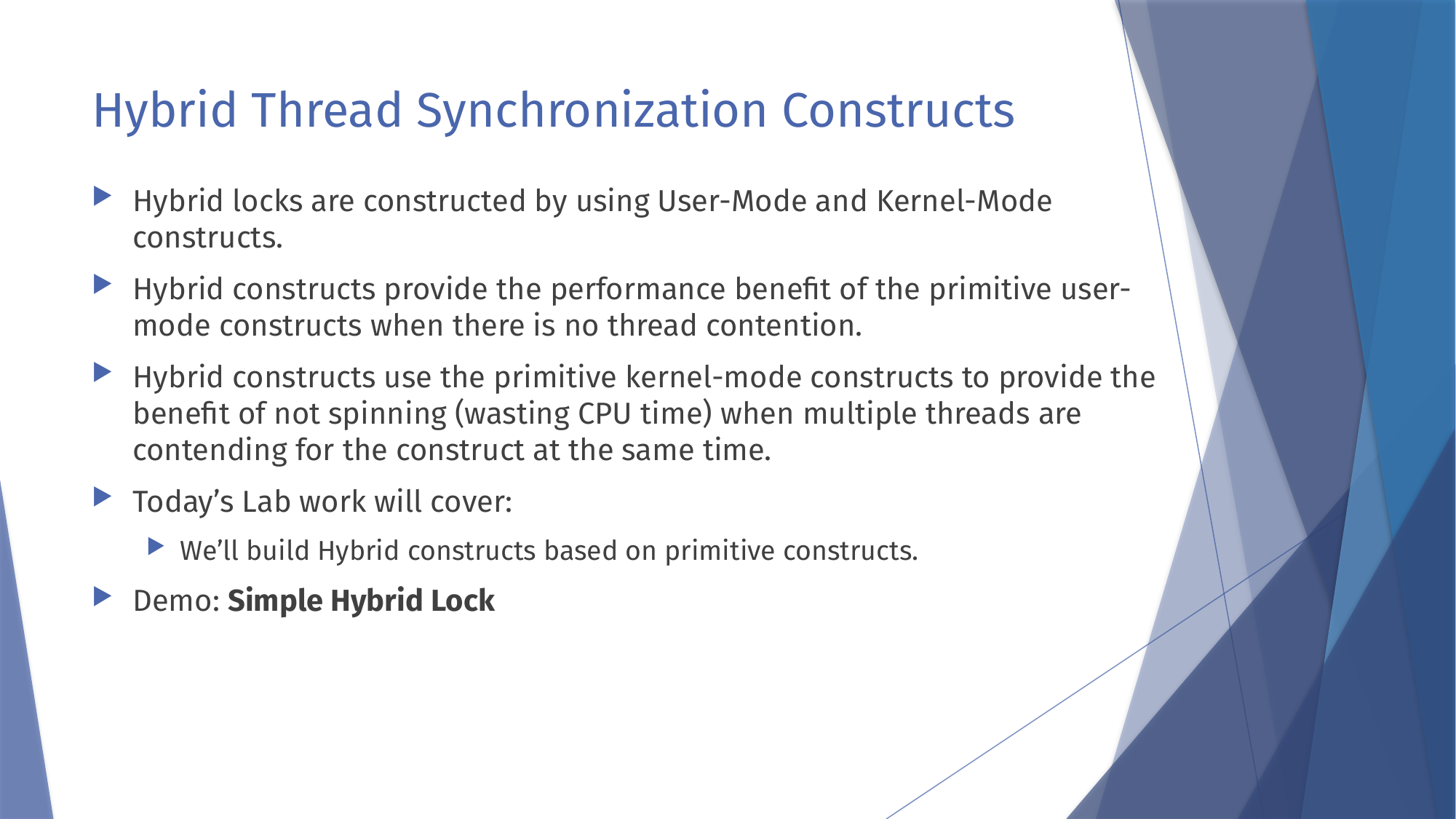

# Hybrid Thread Synchronization Constructs
Hybrid locks are constructed by using User-Mode and Kernel-Mode constructs.
Hybrid constructs provide the performance benefit of the primitive user-mode constructs when there is no thread contention.
Hybrid constructs use the primitive kernel-mode constructs to provide the benefit of not spinning (wasting CPU time) when multiple threads are contending for the construct at the same time.
Today’s Lab work will cover:
We’ll build Hybrid constructs based on primitive constructs.
Demo: Simple Hybrid Lock